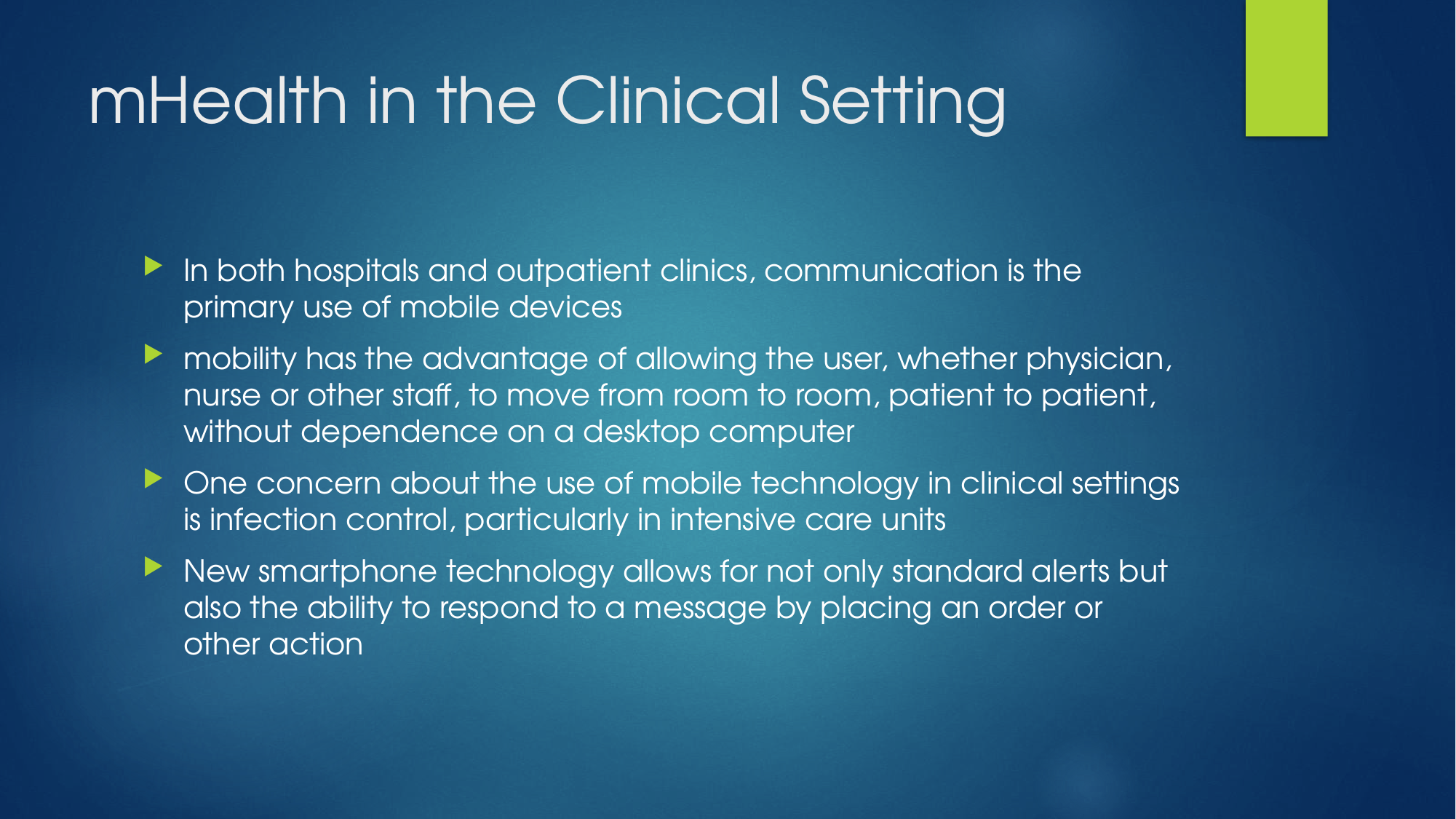

# mHealth in the Clinical Setting
In both hospitals and outpatient clinics, communication is the primary use of mobile devices
mobility has the advantage of allowing the user, whether physician, nurse or other staff, to move from room to room, patient to patient, without dependence on a desktop computer
One concern about the use of mobile technology in clinical settings is infection control, particularly in intensive care units
New smartphone technology allows for not only standard alerts but also the ability to respond to a message by placing an order or other action